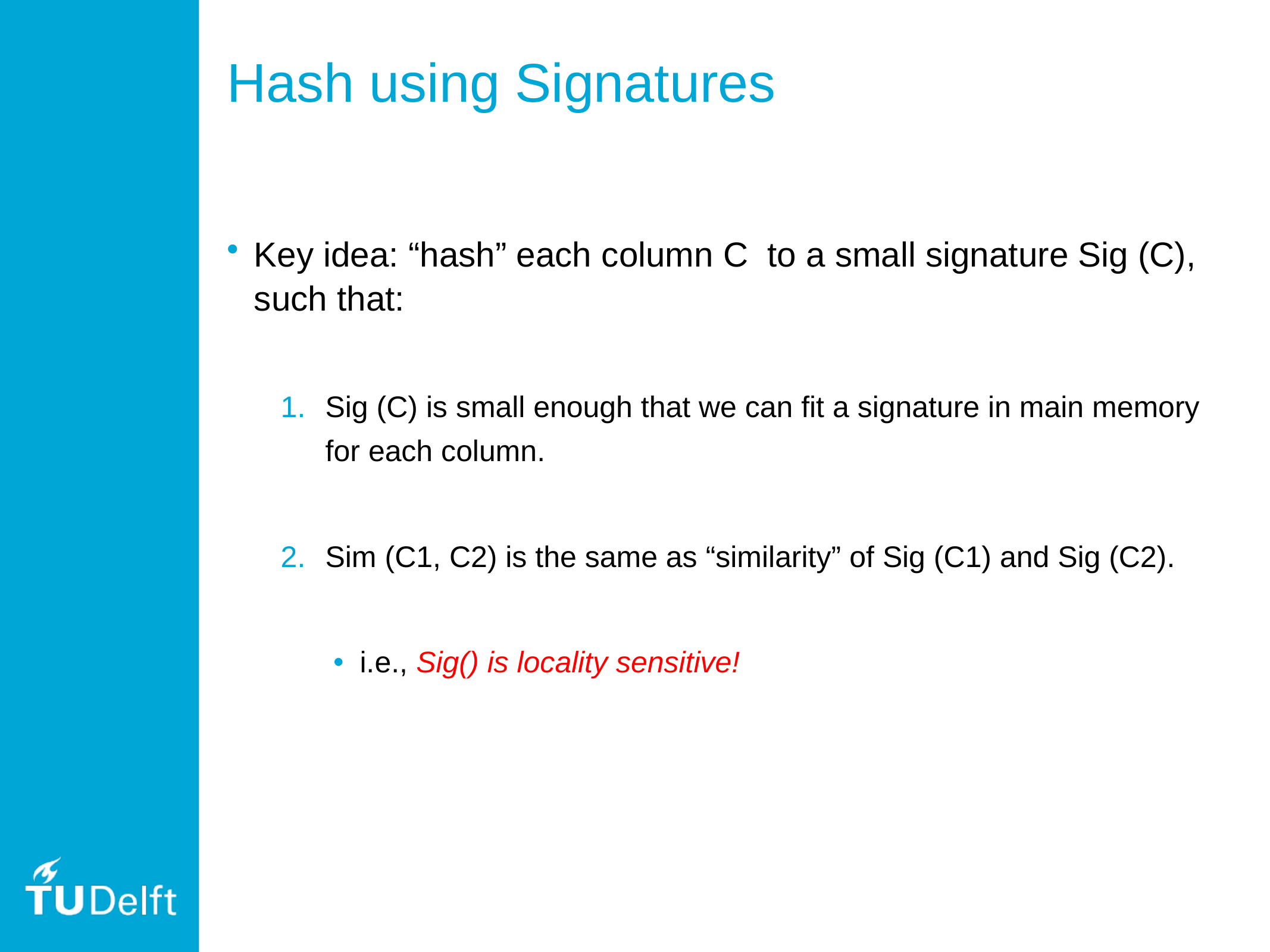

# Hash using Signatures
Key idea: “hash” each column C  to a small signature Sig (C), such that:

Sig (C) is small enough that we can fit a signature in main memory for each column.

Sim (C1, C2) is the same as “similarity” of Sig (C1) and Sig (C2).

i.e., Sig() is locality sensitive!